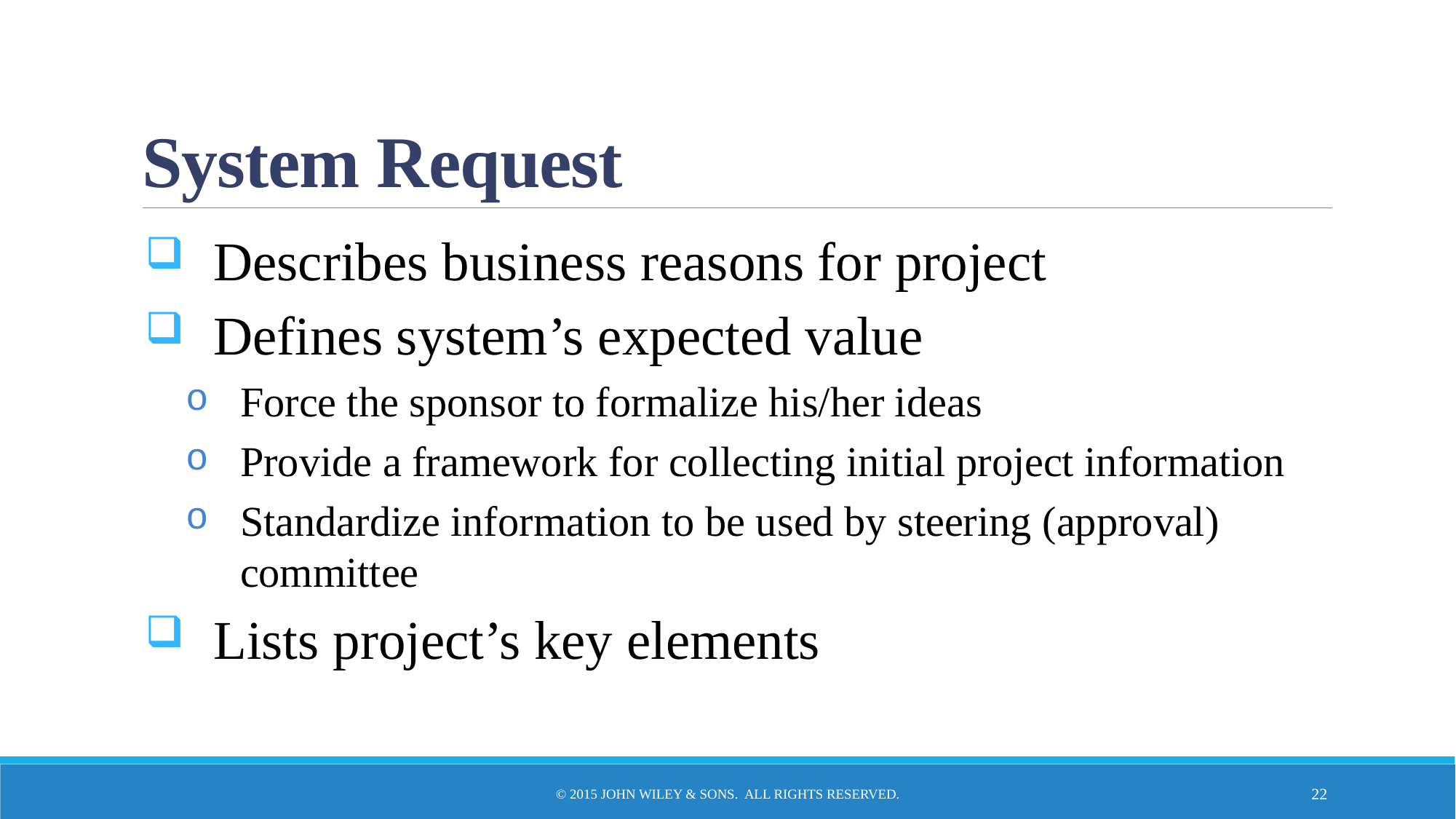

# System Request
Describes business reasons for project
Defines system’s expected value
Force the sponsor to formalize his/her ideas
Provide a framework for collecting initial project information
Standardize information to be used by steering (approval) committee
Lists project’s key elements

© 2015 John Wiley & Sons.  All Rights Reserved.
22